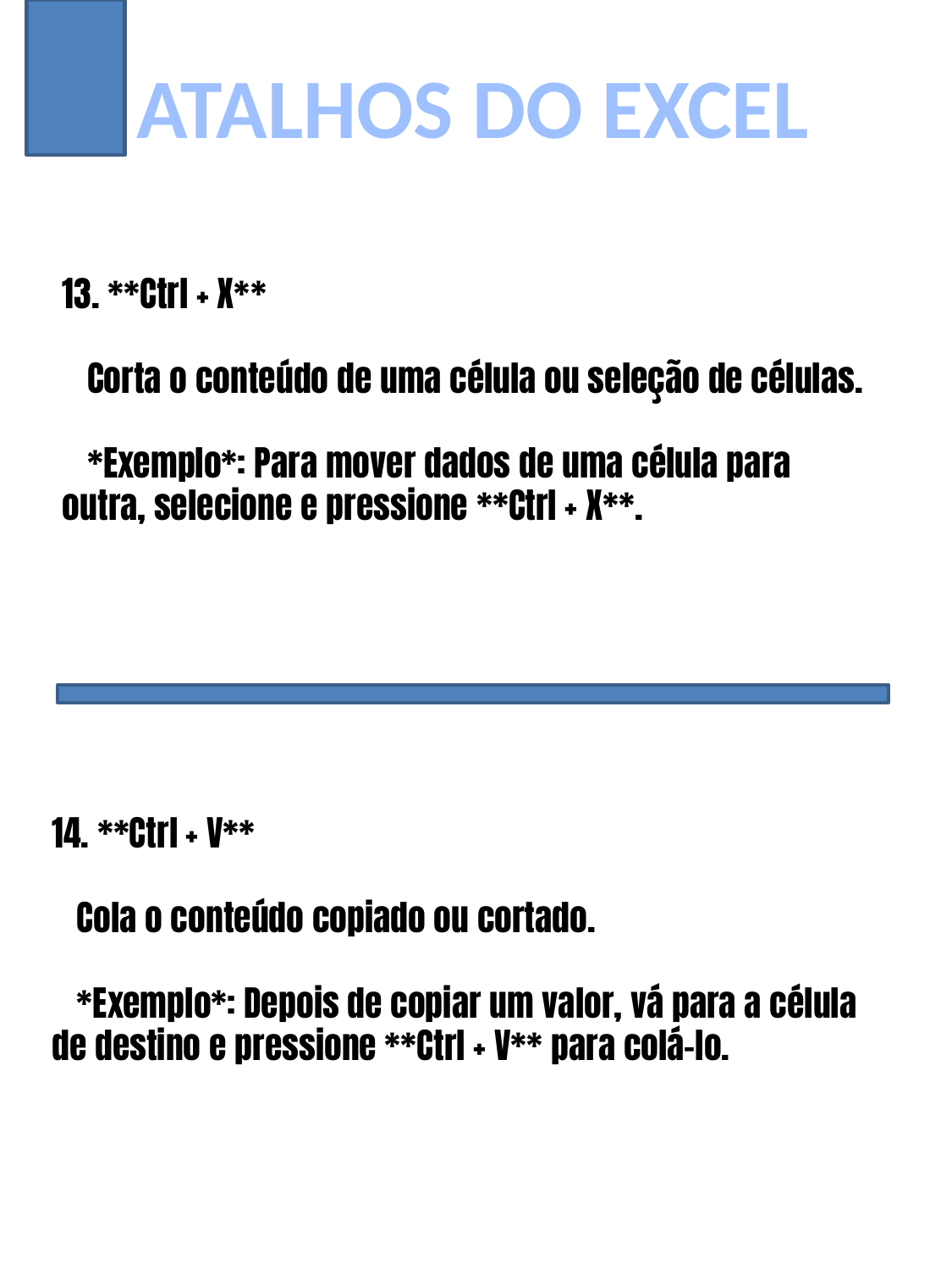

ATALHOS DO EXCEL
13. **Ctrl + X**

   Corta o conteúdo de uma célula ou seleção de células.

   *Exemplo*: Para mover dados de uma célula para outra, selecione e pressione **Ctrl + X**.

14. **Ctrl + V**

   Cola o conteúdo copiado ou cortado.

   *Exemplo*: Depois de copiar um valor, vá para a célula de destino e pressione **Ctrl + V** para colá-lo.